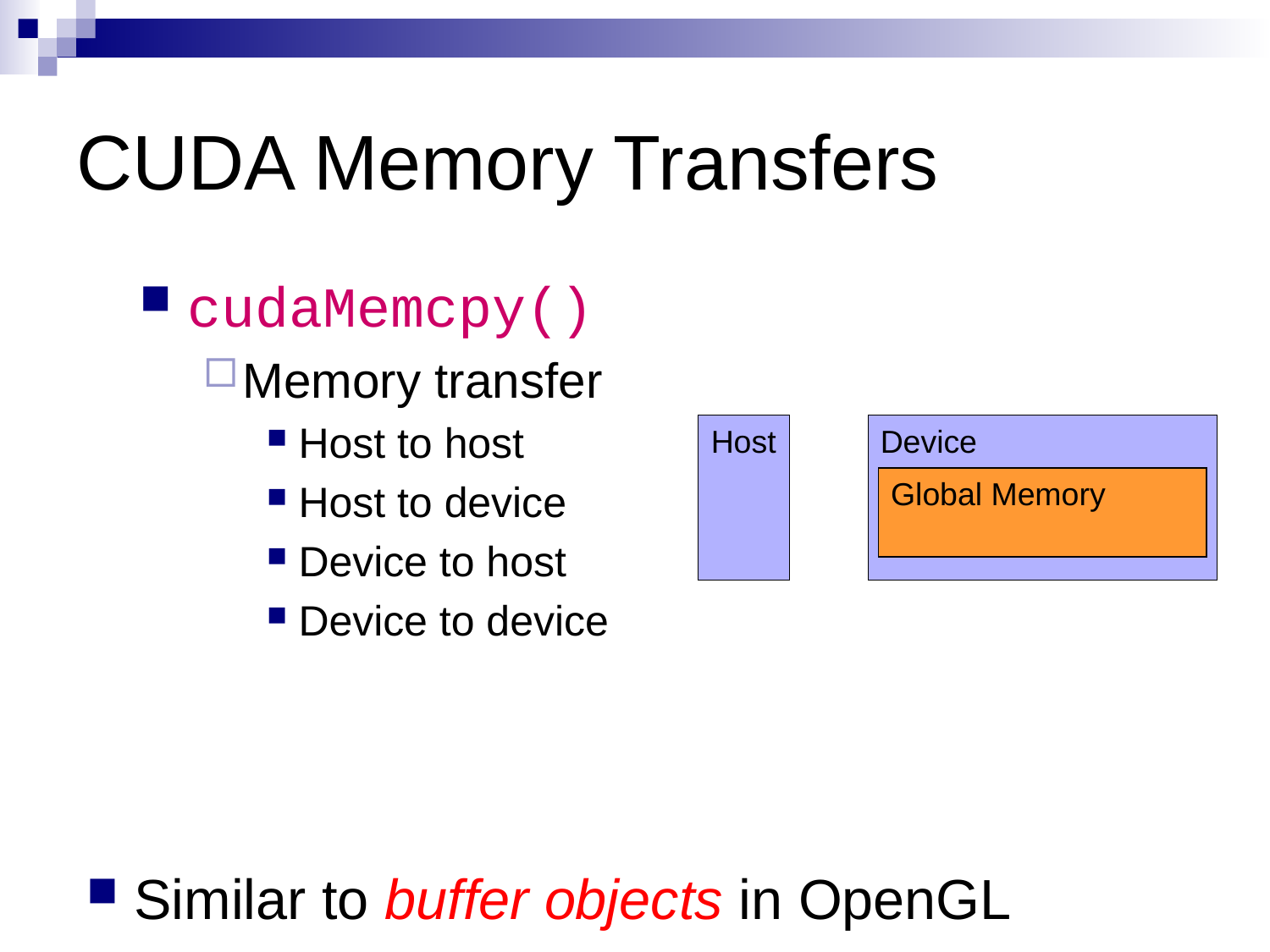

# CUDA Memory Transfers
cudaMemcpy()
Memory transfer
Host to host
Host to device
Device to host
Device to device

Host

Device

Global Memory

Similar to buffer objects in OpenGL